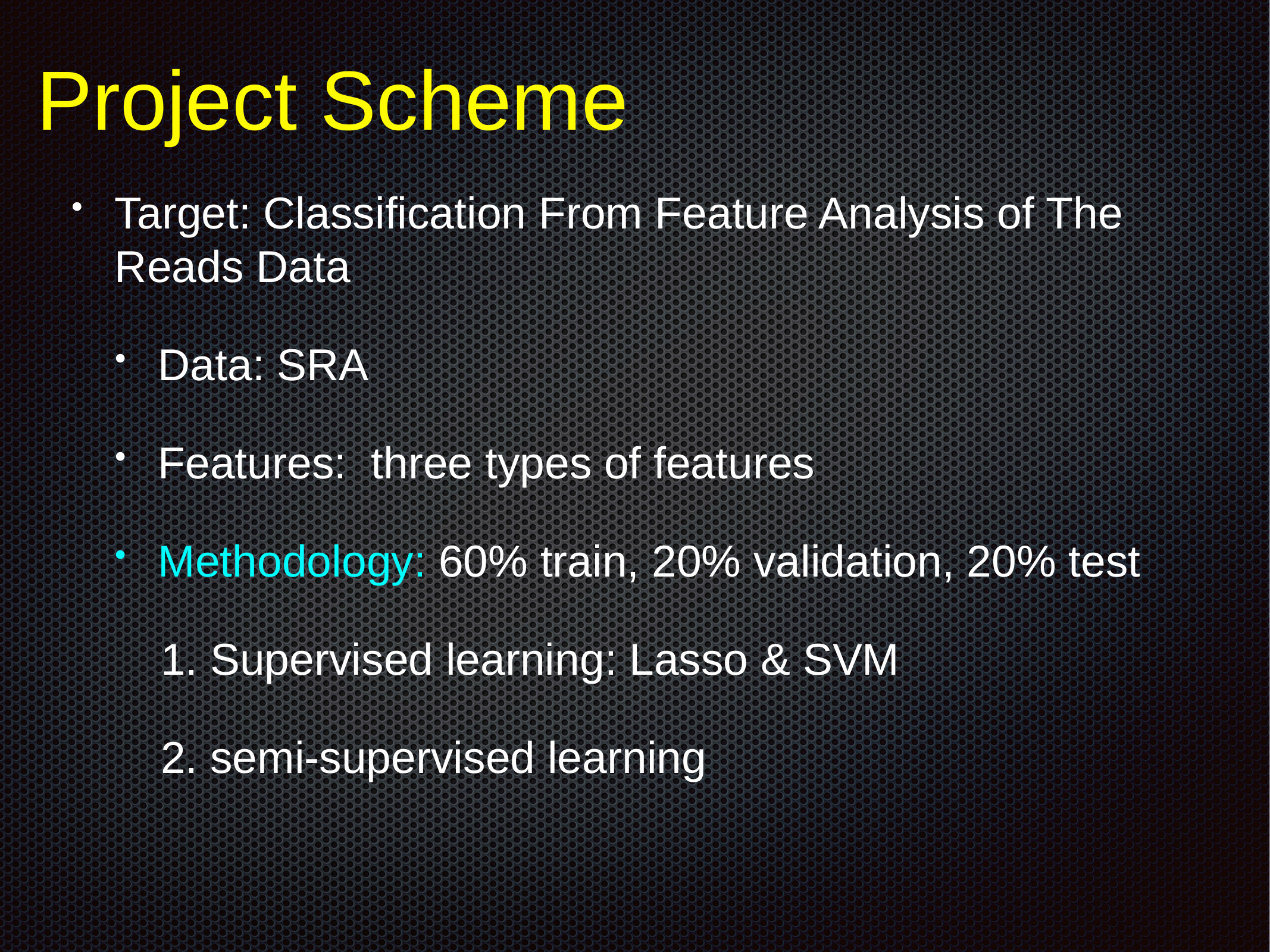

# Project Scheme
Target: Classification From Feature Analysis of The Reads Data
Data: SRA
Features:  three types of features
Methodology: 60% train, 20% validation, 20% test
1. Supervised learning: Lasso & SVM
2. semi-supervised learning